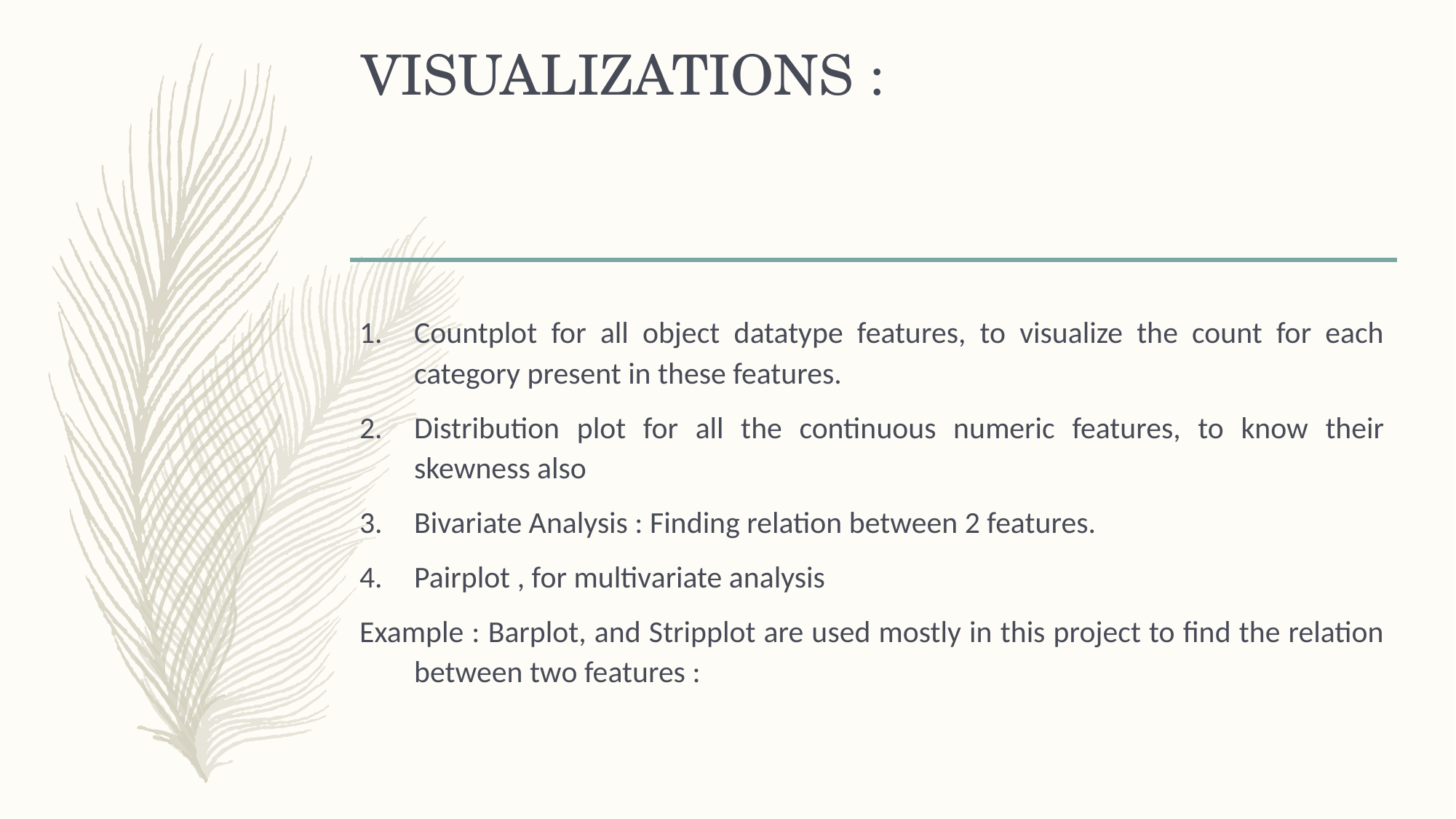

# VISUALIZATIONS :
Countplot for all object datatype features, to visualize the count for each category present in these features.
Distribution plot for all the continuous numeric features, to know their skewness also
Bivariate Analysis : Finding relation between 2 features.
Pairplot , for multivariate analysis
Example : Barplot, and Stripplot are used mostly in this project to find the relation between two features :